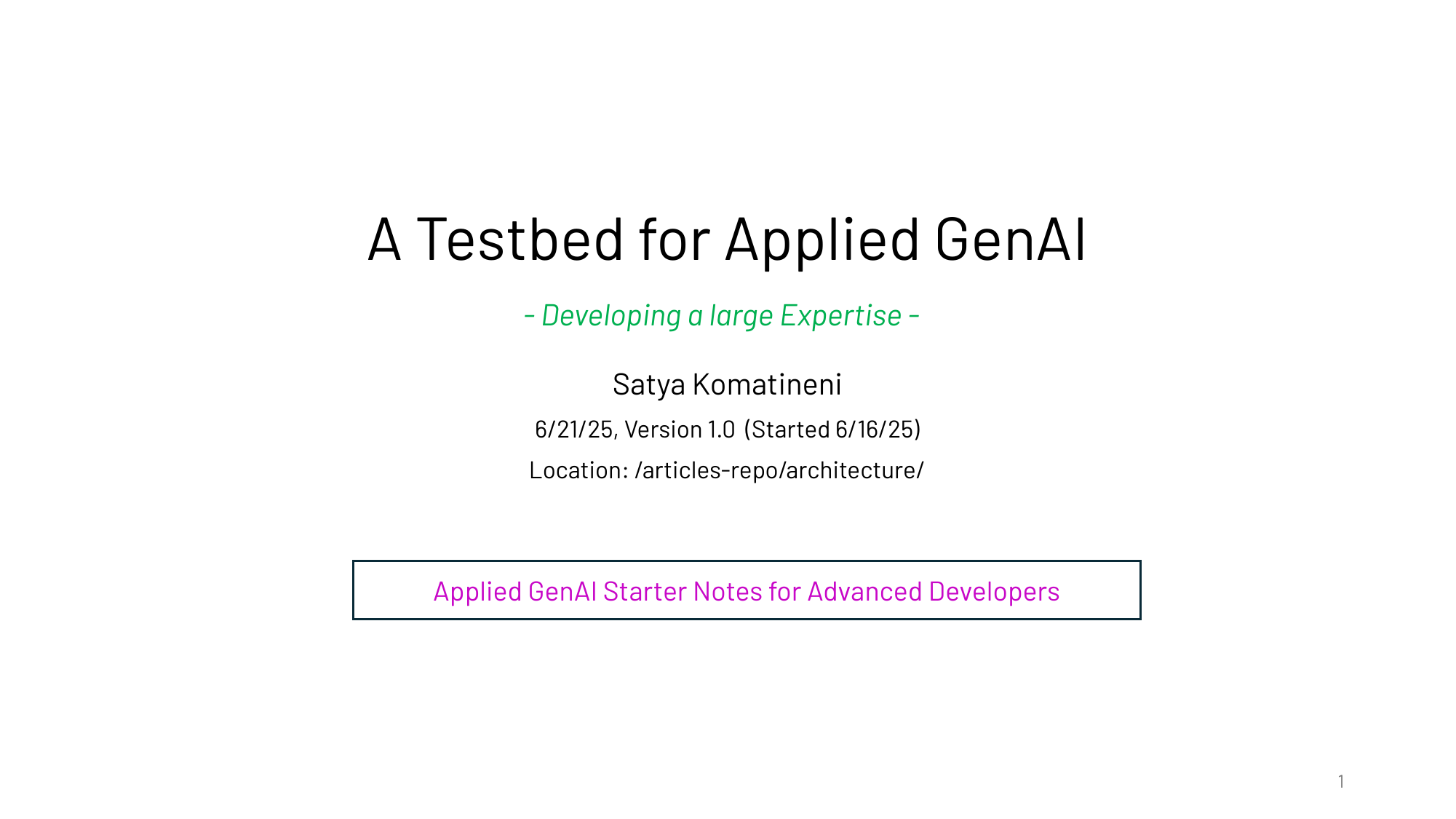

# A Testbed for Applied GenAI - Developing a large Expertise -
Satya Komatineni
6/21/25, Version 1.0  (Started 6/16/25)
Location: /articles-repo/architecture/
Applied GenAI Starter Notes for Advanced Developers
1